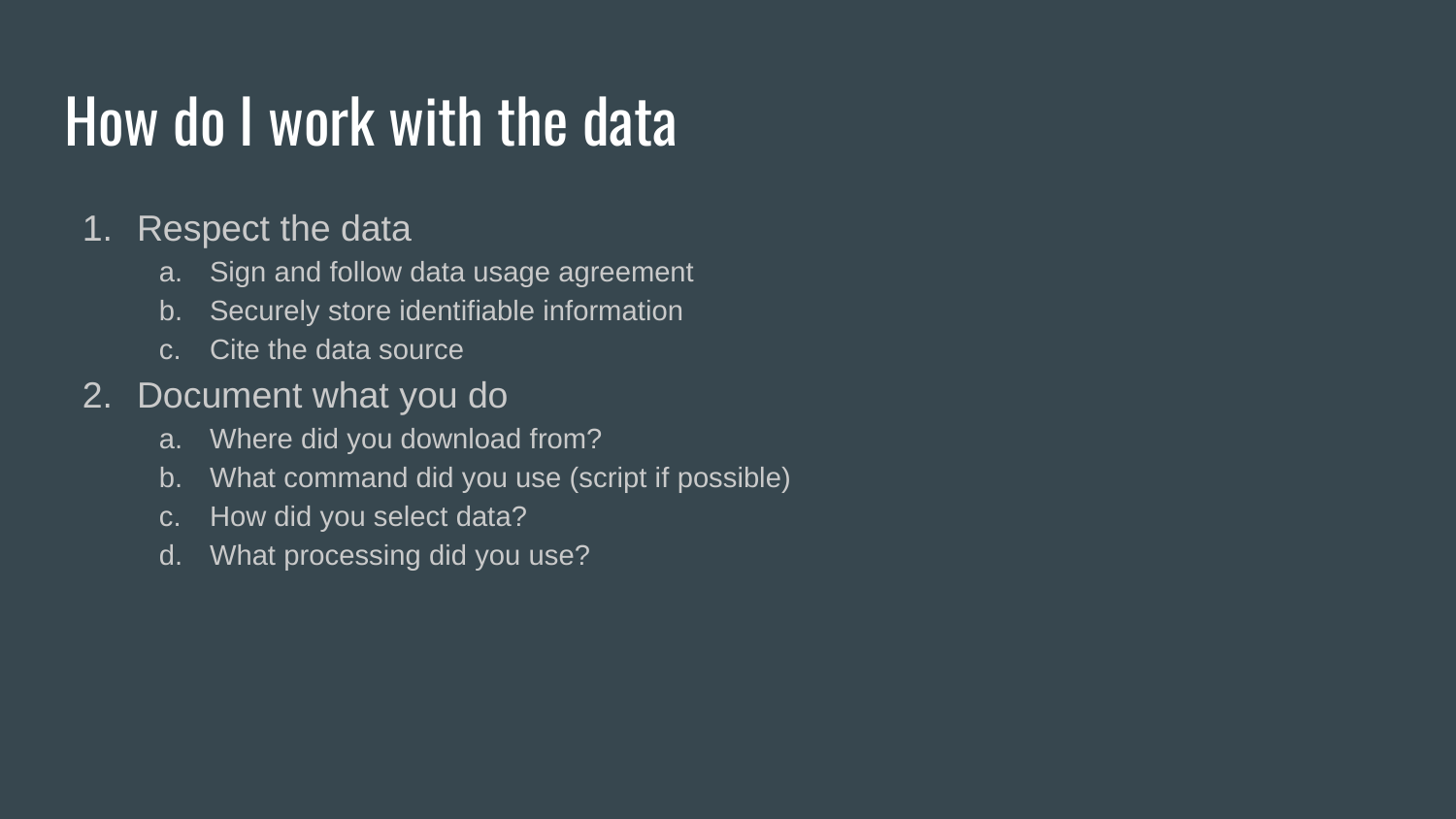

# How do I work with the data
Respect the data
Sign and follow data usage agreement
Securely store identifiable information
Cite the data source
Document what you do
Where did you download from?
What command did you use (script if possible)
How did you select data?
What processing did you use?